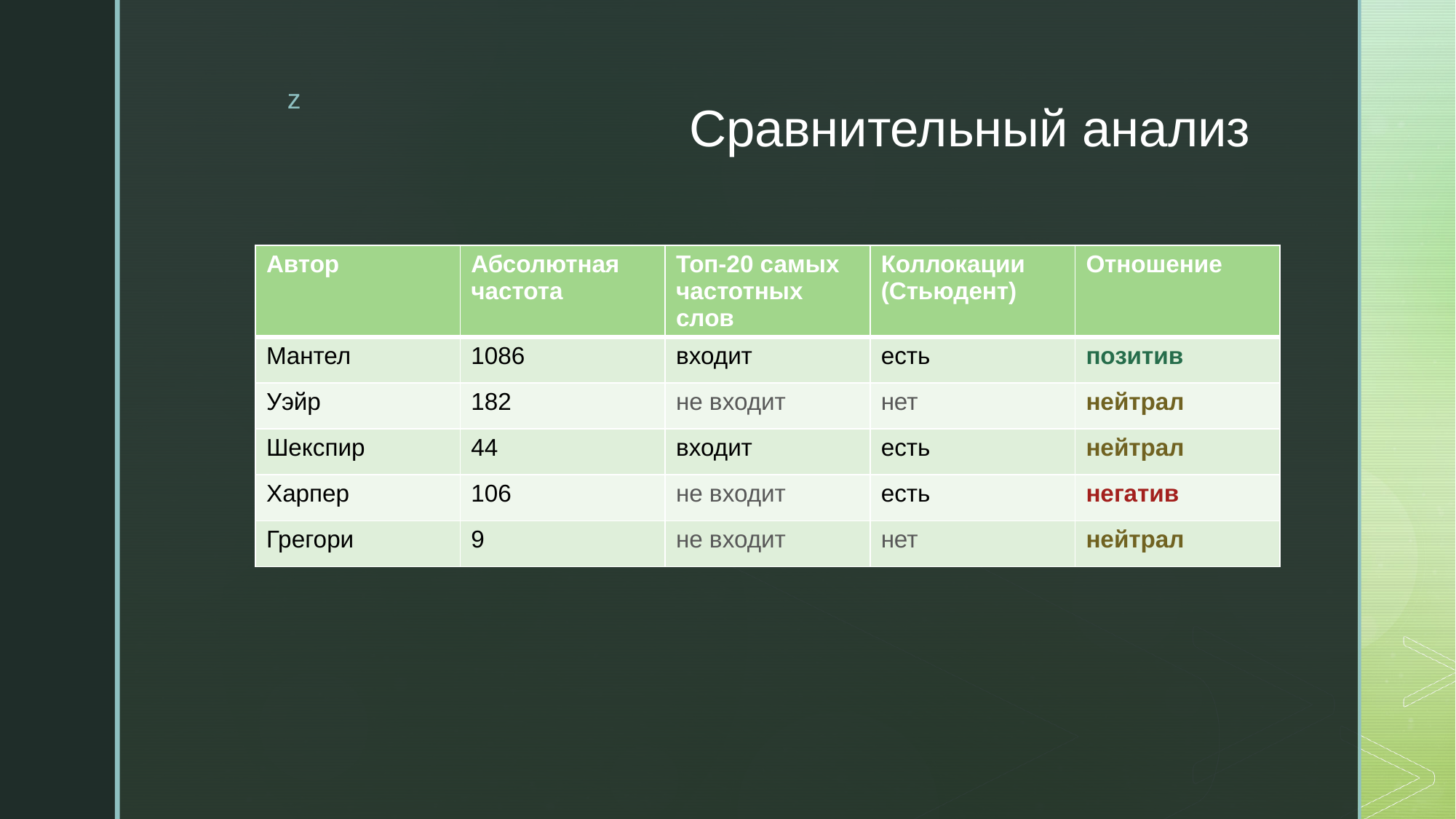

# Сравнительный анализ
| Автор | Абсолютная частота | Топ-20 самых частотных слов | Коллокации (Стьюдент) | Отношение |
| --- | --- | --- | --- | --- |
| Мантел | 1086 | входит | есть | позитив |
| Уэйр | 182 | не входит | нет | нейтрал |
| Шекспир | 44 | входит | есть | нейтрал |
| Харпер | 106 | не входит | есть | негатив |
| Грегори | 9 | не входит | нет | нейтрал |